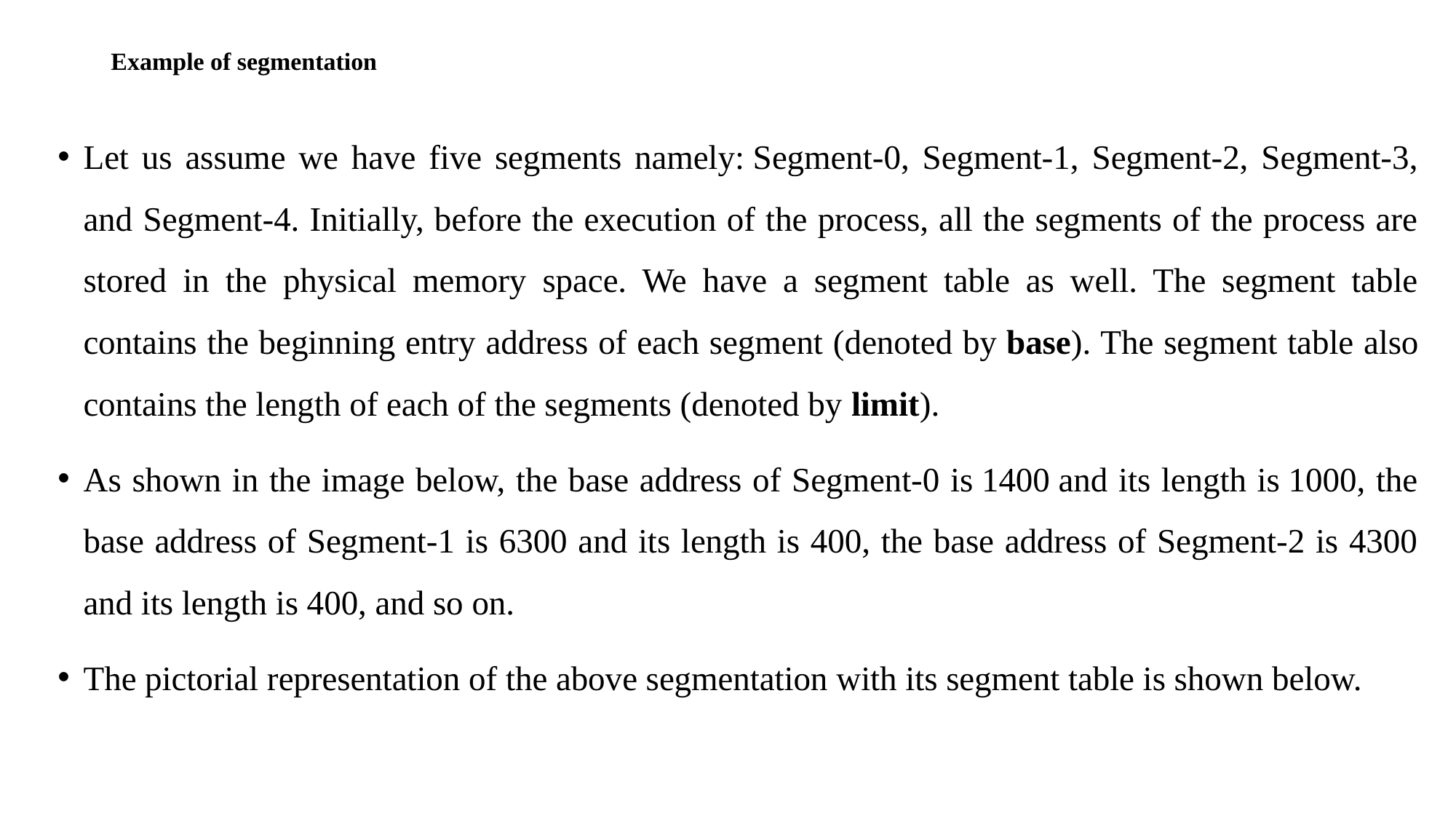

# Example of segmentation
Let us assume we have five segments namely: Segment-0, Segment-1, Segment-2, Segment-3, and Segment-4. Initially, before the execution of the process, all the segments of the process are stored in the physical memory space. We have a segment table as well. The segment table contains the beginning entry address of each segment (denoted by base). The segment table also contains the length of each of the segments (denoted by limit).
As shown in the image below, the base address of Segment-0 is 1400 and its length is 1000, the base address of Segment-1 is 6300 and its length is 400, the base address of Segment-2 is 4300 and its length is 400, and so on.
The pictorial representation of the above segmentation with its segment table is shown below.